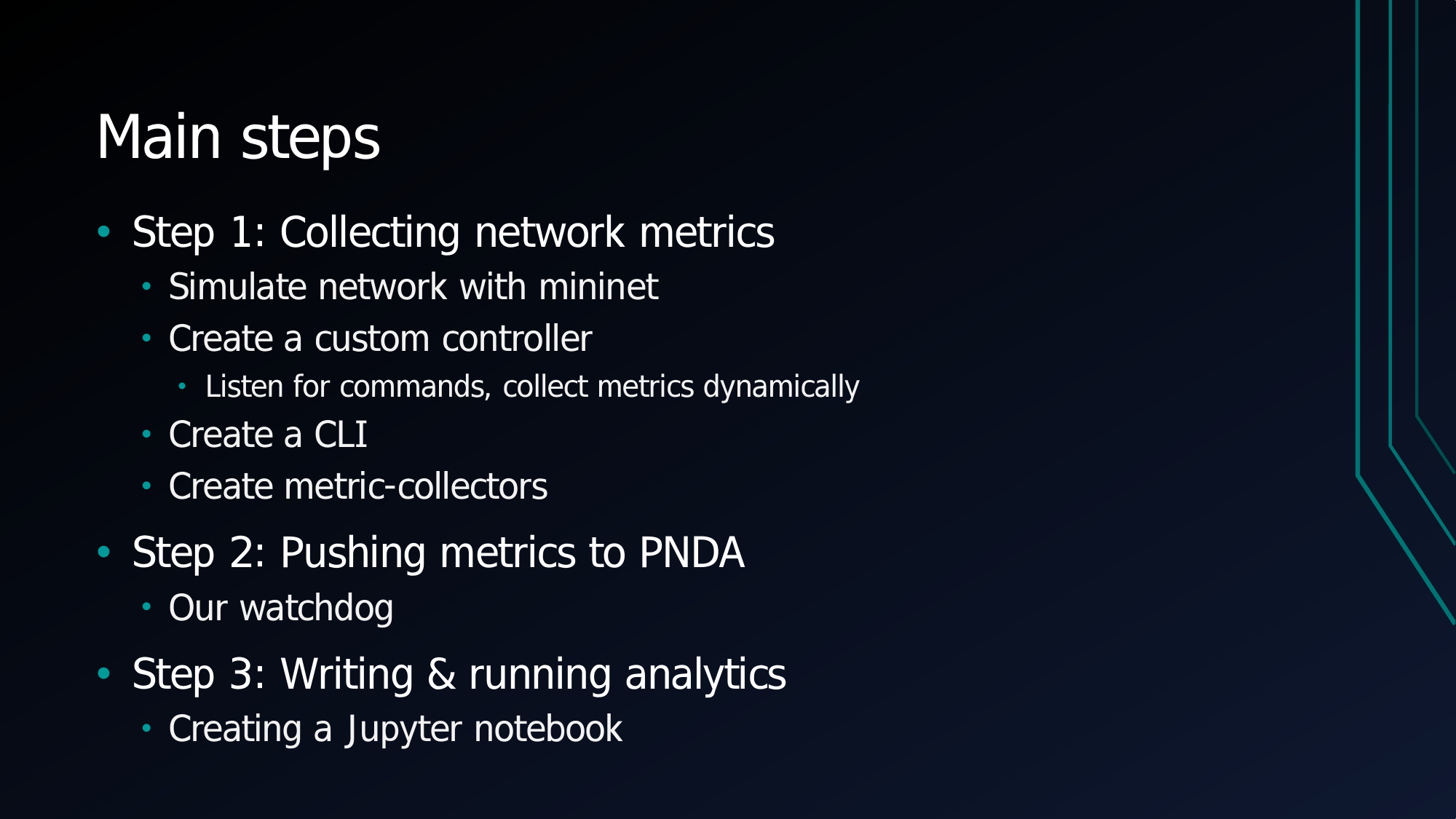

# Main steps
Step 1: Collecting network metrics
Simulate network with mininet
Create a custom controller
Listen for commands, collect metrics dynamically
Create a CLI
Create metric-collectors
Step 2: Pushing metrics to PNDA
Our watchdog
Step 3: Writing & running analytics
Creating a Jupyter notebook